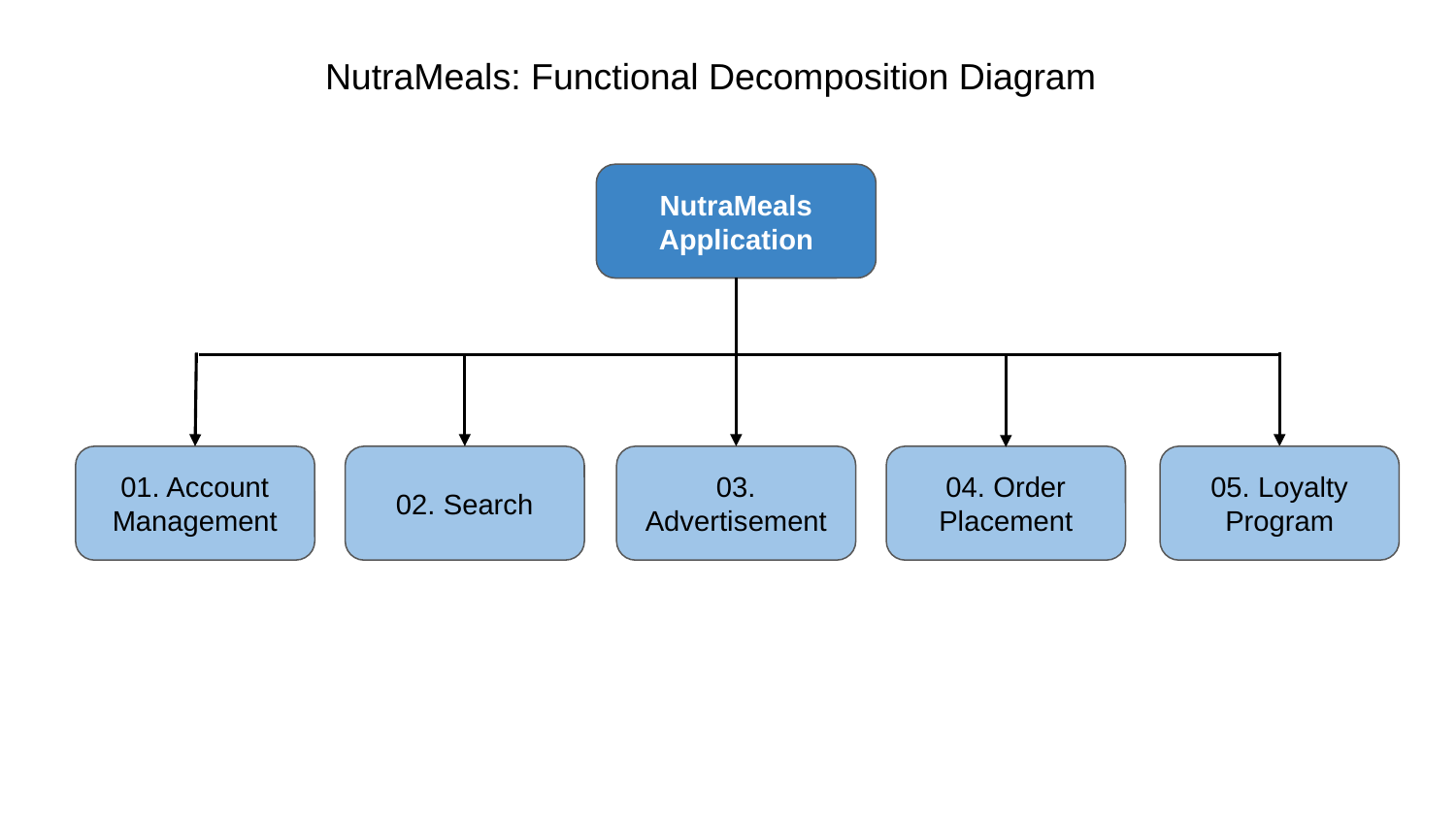

NutraMeals: Functional Decomposition Diagram
NutraMeals Application
01. Account Management
02. Search
03. Advertisement
04. Order Placement
05. Loyalty Program